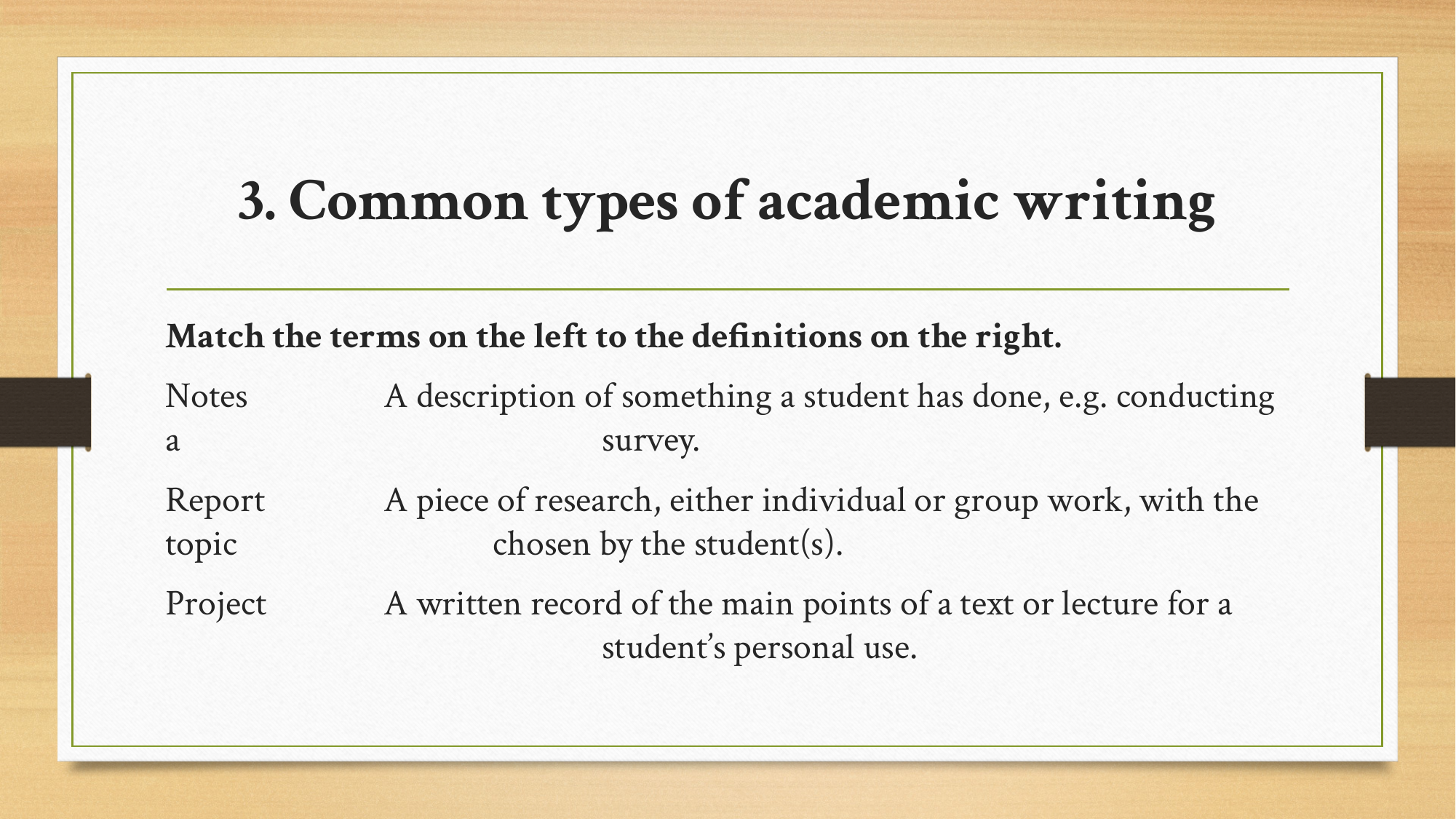

# 3. Common types of academic writing
Match the terms on the left to the definitions on the right.
Notes		A description of something a student has done, e.g. conducting a 				survey.
Report		A piece of research, either individual or group work, with the topic 			chosen by the student(s).
Project		A written record of the main points of a text or lecture for a 					student’s personal use.